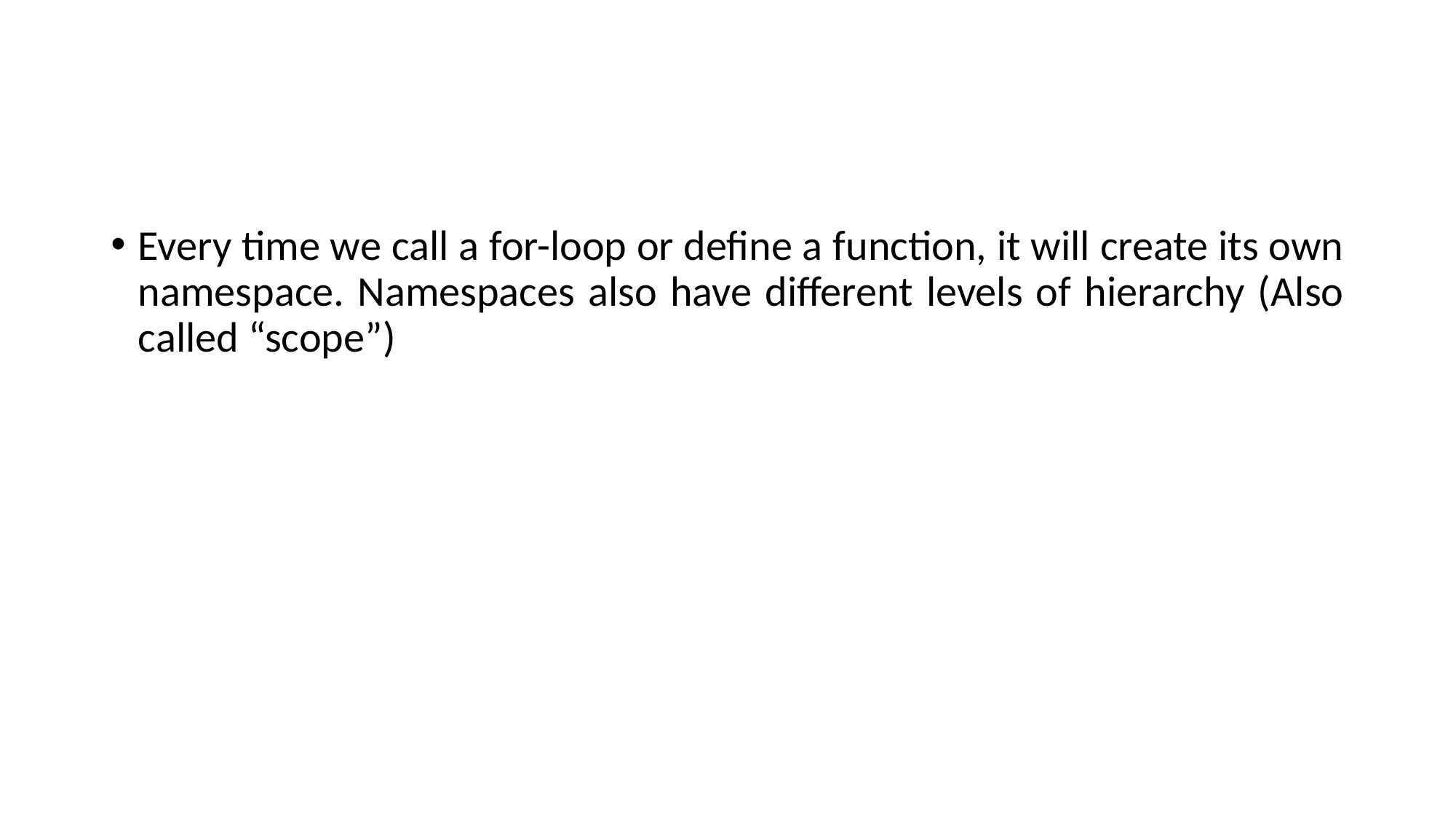

#
Every time we call a for-loop or define a function, it will create its own namespace. Namespaces also have different levels of hierarchy (Also called “scope”)